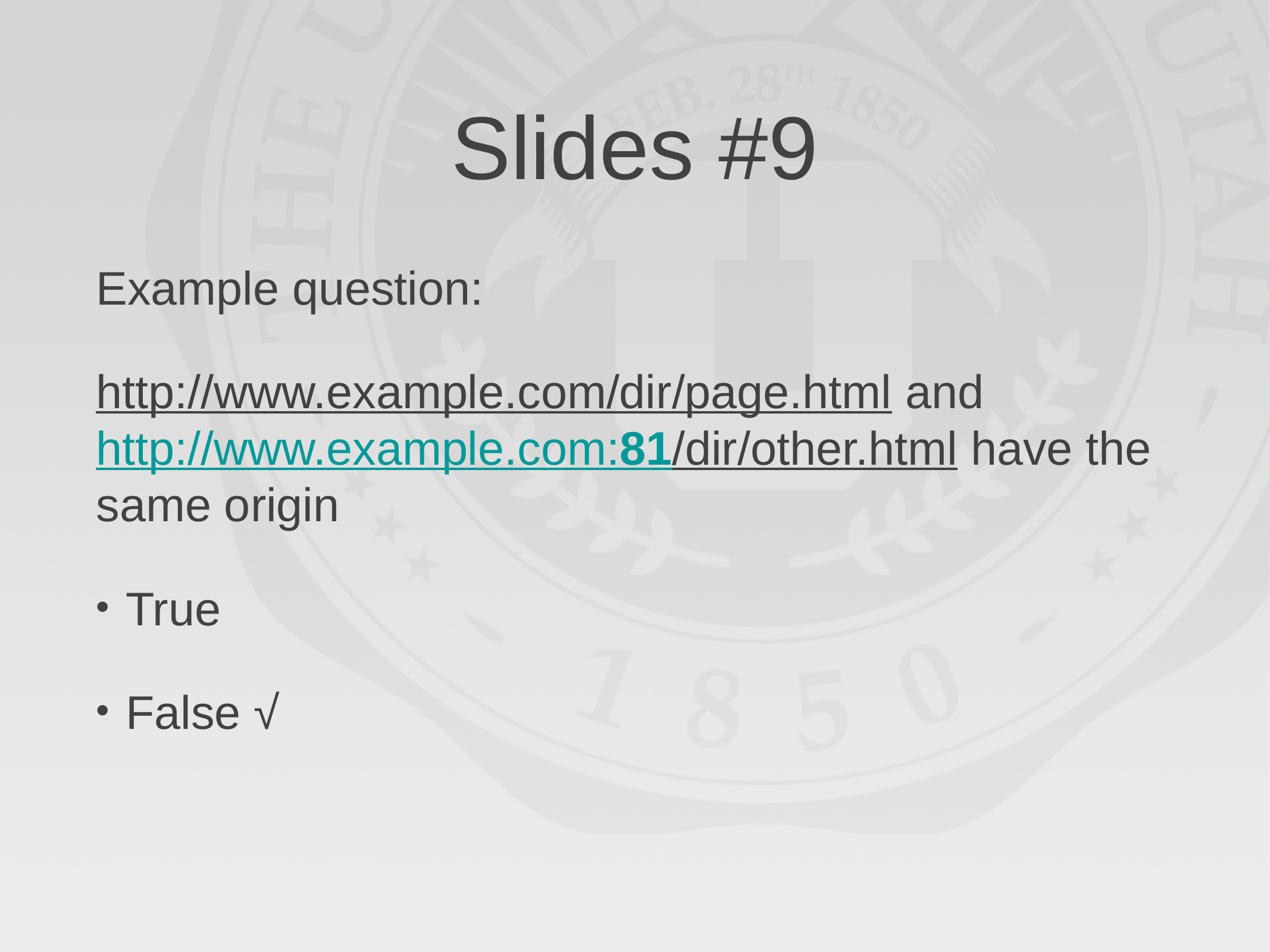

# Slides #9
Example question:
http://www.example.com/dir/page.html and http://www.example.com:81/dir/other.html have the same origin
True
False √